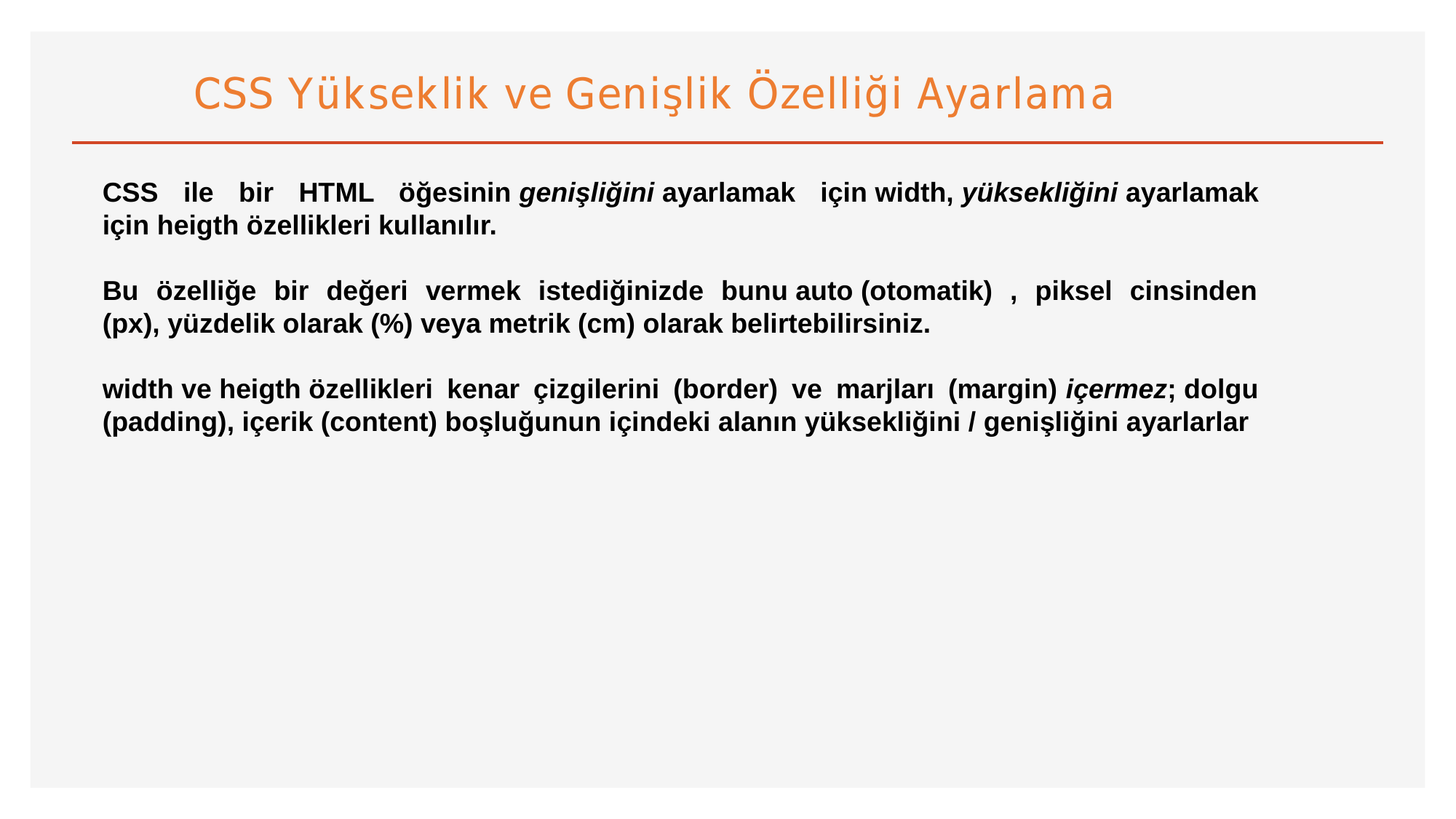

CSS Yükseklik ve Genişlik Özelliği Ayarlama
CSS ile bir HTML öğesinin genişliğini ayarlamak için width, yüksekliğini ayarlamak için heigth özellikleri kullanılır.

Bu özelliğe bir değeri vermek istediğinizde bunu auto (otomatik) , piksel cinsinden (px), yüzdelik olarak (%) veya metrik (cm) olarak belirtebilirsiniz.

width ve heigth özellikleri kenar çizgilerini (border) ve marjları (margin) içermez; dolgu (padding), içerik (content) boşluğunun içindeki alanın yüksekliğini / genişliğini ayarlarlar